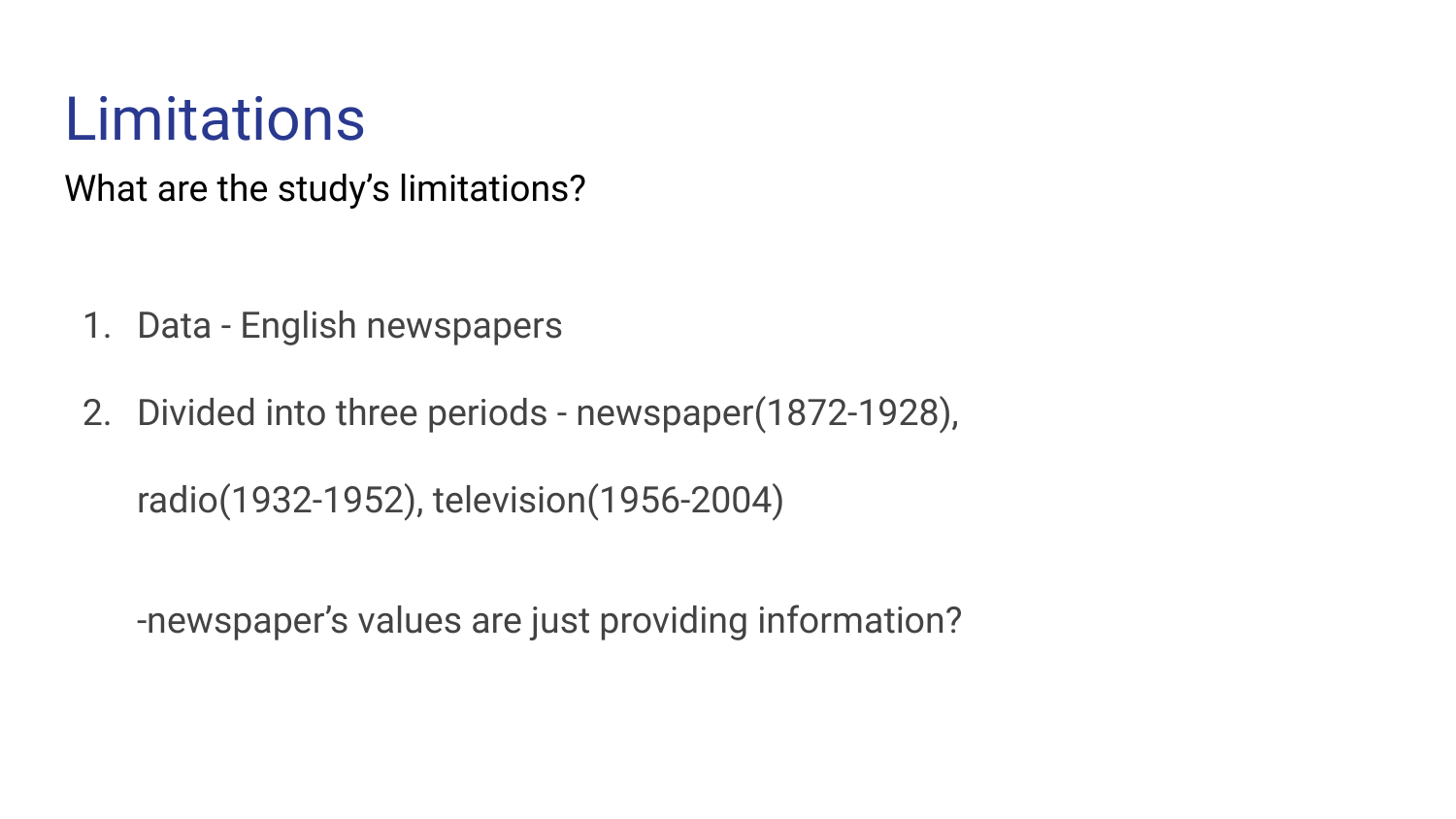

# Limitations
What are the study’s limitations?

Data - English newspapers
Divided into three periods - newspaper(1872-1928),  radio(1932-1952), television(1956-2004)
-newspaper’s values are just providing information?